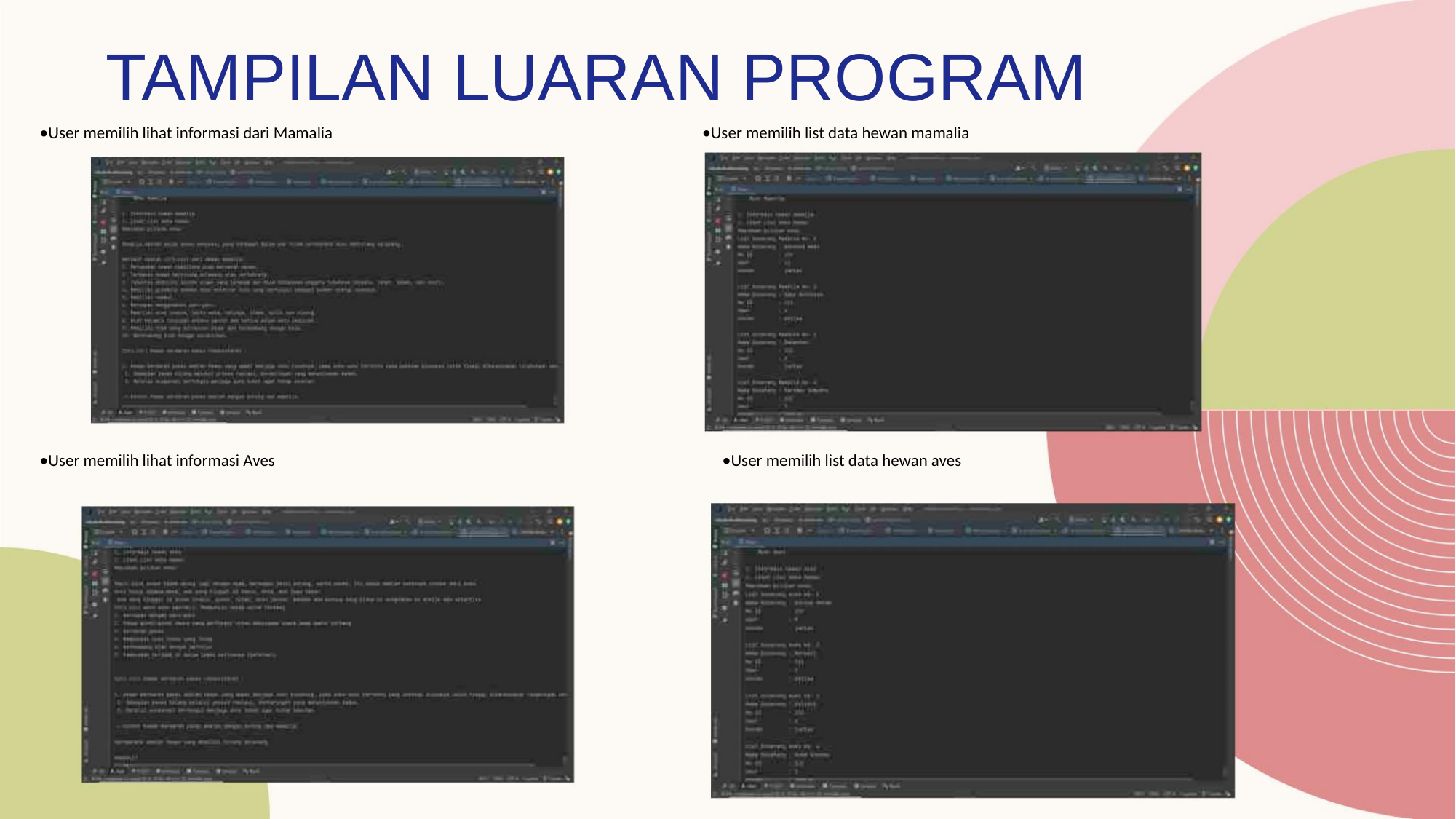

TAMPILAN LUARAN PROGRAM
•User memilih lihat informasi dari Mamalia
•User memilih list data hewan mamalia
•User memilih lihat informasi Aves
•User memilih list data hewan aves